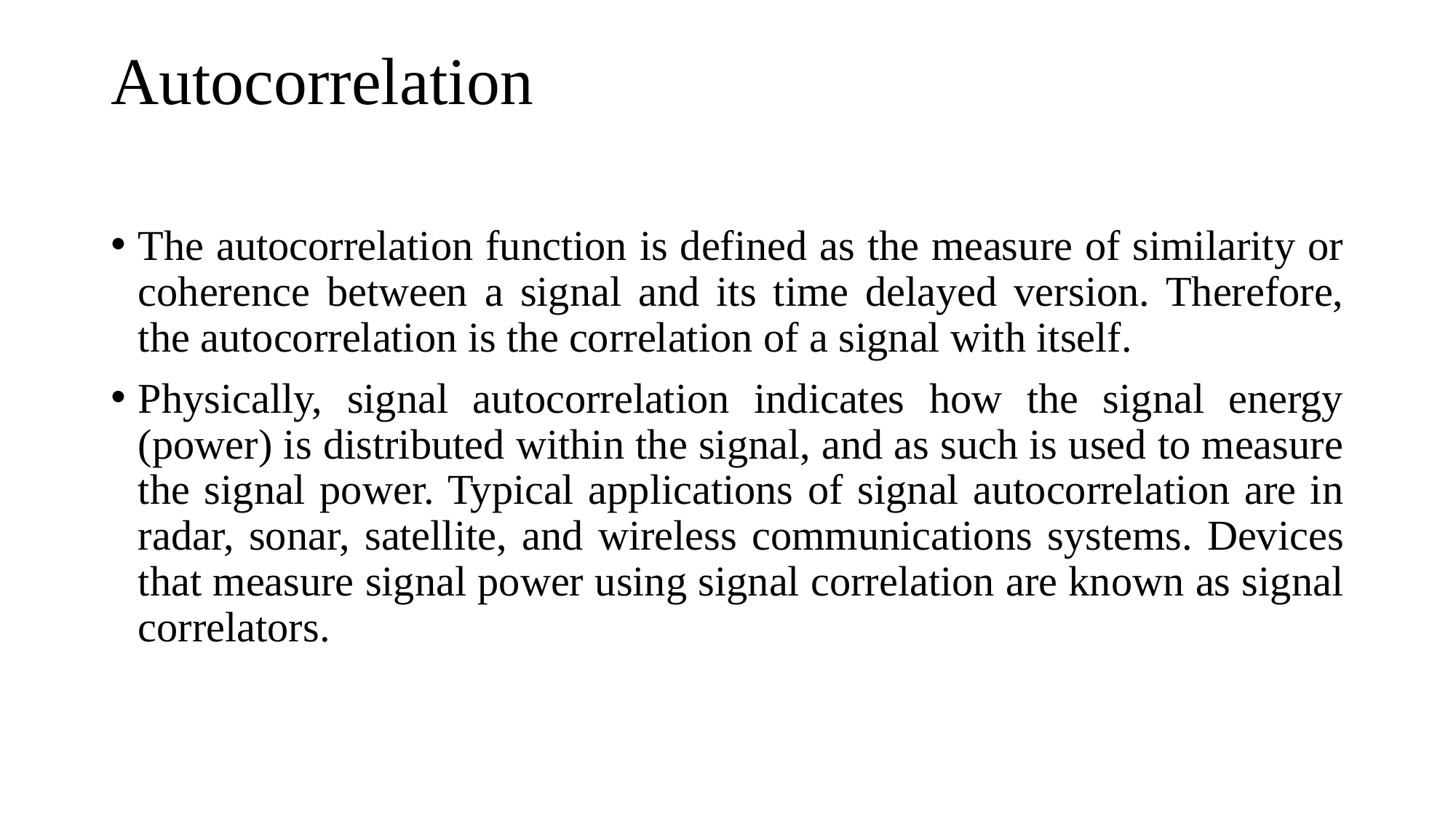

# Autocorrelation
The autocorrelation function is defined as the measure of similarity or coherence between a signal and its time delayed version. Therefore, the autocorrelation is the correlation of a signal with itself.
Physically, signal autocorrelation indicates how the signal energy (power) is distributed within the signal, and as such is used to measure the signal power. Typical applications of signal autocorrelation are in radar, sonar, satellite, and wireless communications systems. Devices that measure signal power using signal correlation are known as signal correlators.